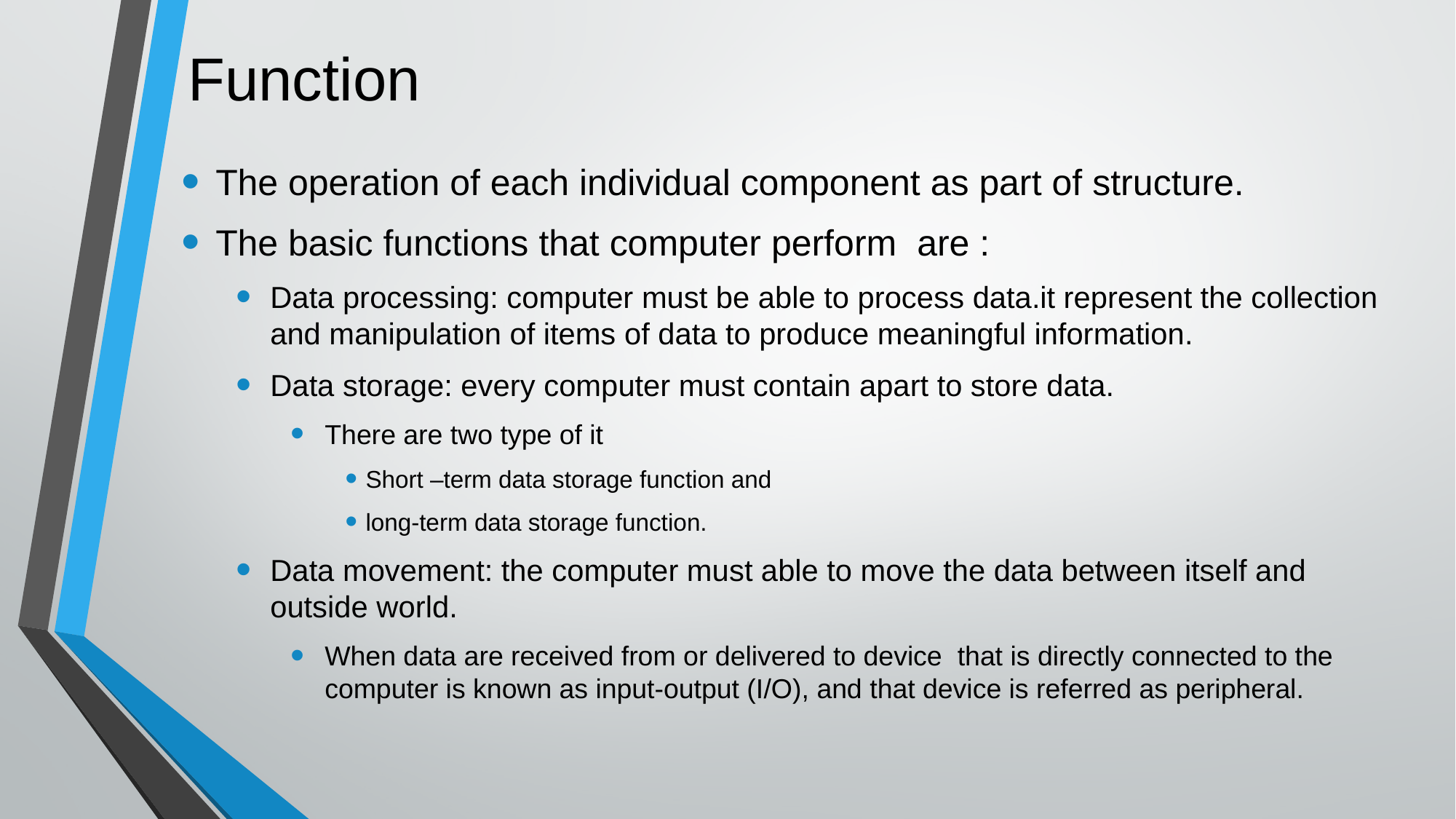

# Function
The operation of each individual component as part of structure.
The basic functions that computer perform  are :
Data processing: computer must be able to process data.it represent the collection and manipulation of items of data to produce meaningful information.
Data storage: every computer must contain apart to store data.
There are two type of it
Short –term data storage function and
long-term data storage function.
Data movement: the computer must able to move the data between itself and outside world.
When data are received from or delivered to device  that is directly connected to the computer is known as input-output (I/O), and that device is referred as peripheral.